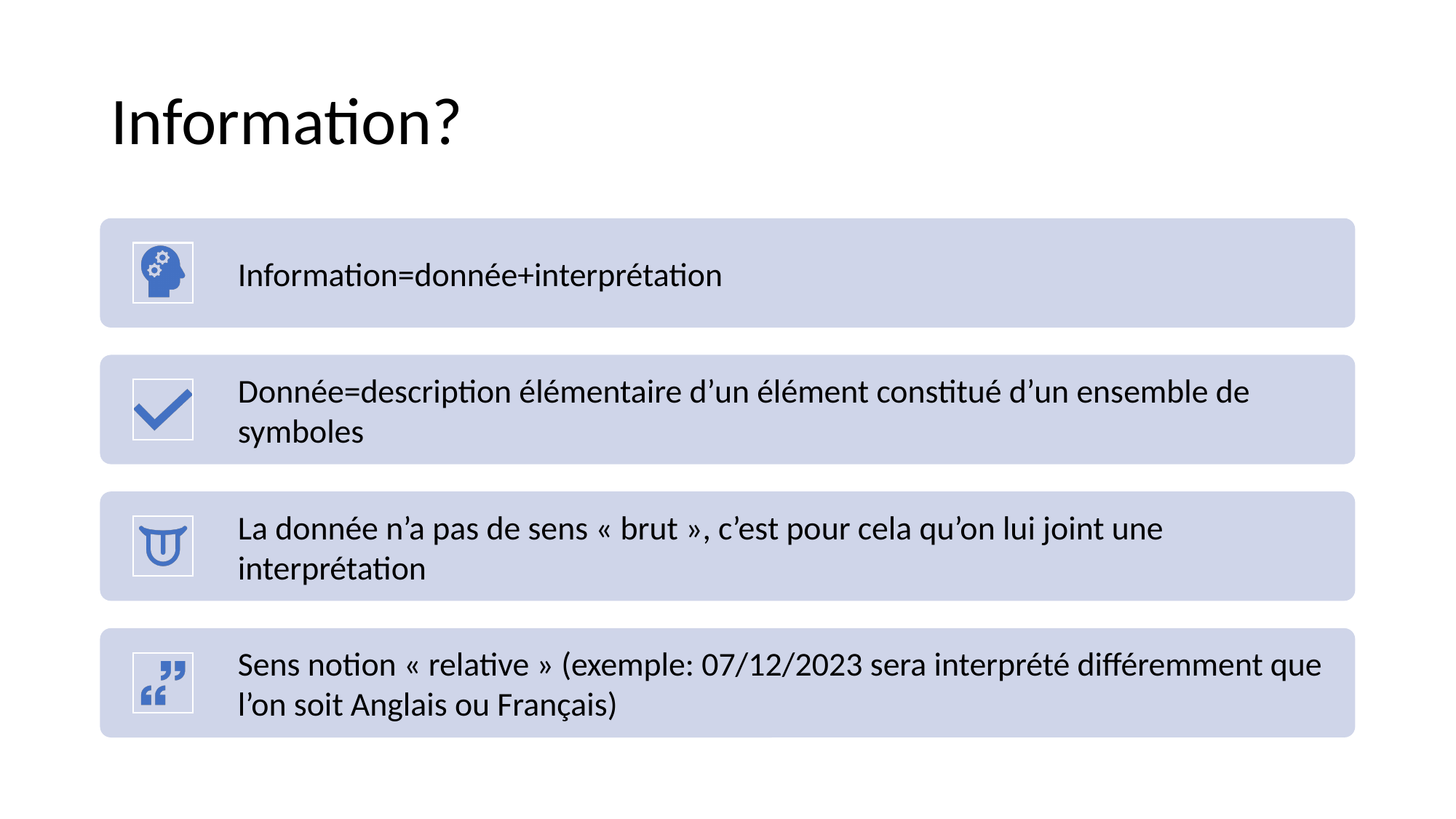

# Information?
Information=donnée+interprétation
Donnée=description élémentaire d’un élément constitué d’un ensemble de symboles
La donnée n’a pas de sens « brut », c’est pour cela qu’on lui joint une interprétation
Sens notion « relative » (exemple: 07/12/2023 sera interprété différemment que l’on soit Anglais ou Français)